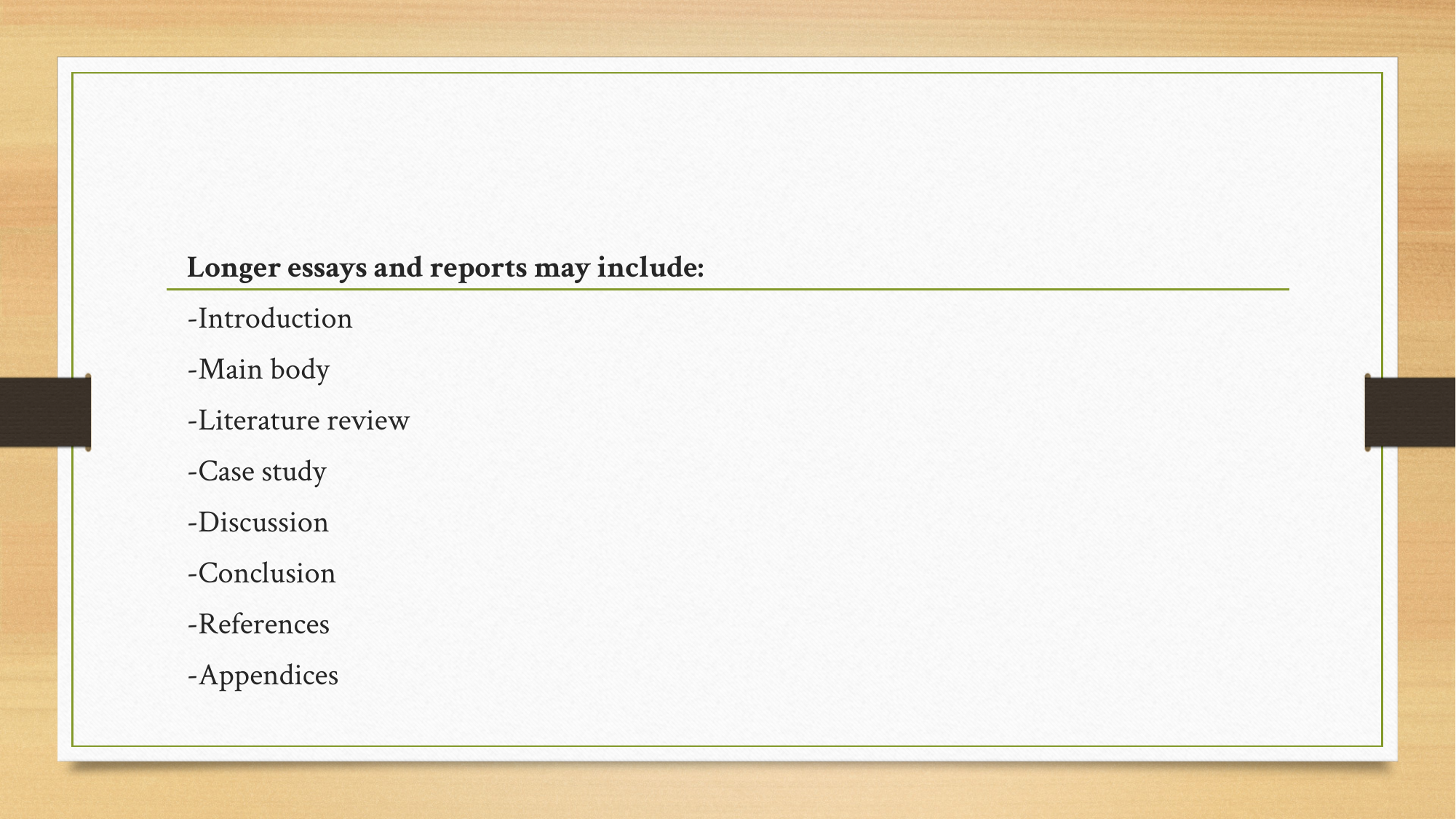

#
Longer essays and reports may include:
-Introduction
-Main body
-Literature review
-Case study
-Discussion
-Conclusion
-References
-Appendices